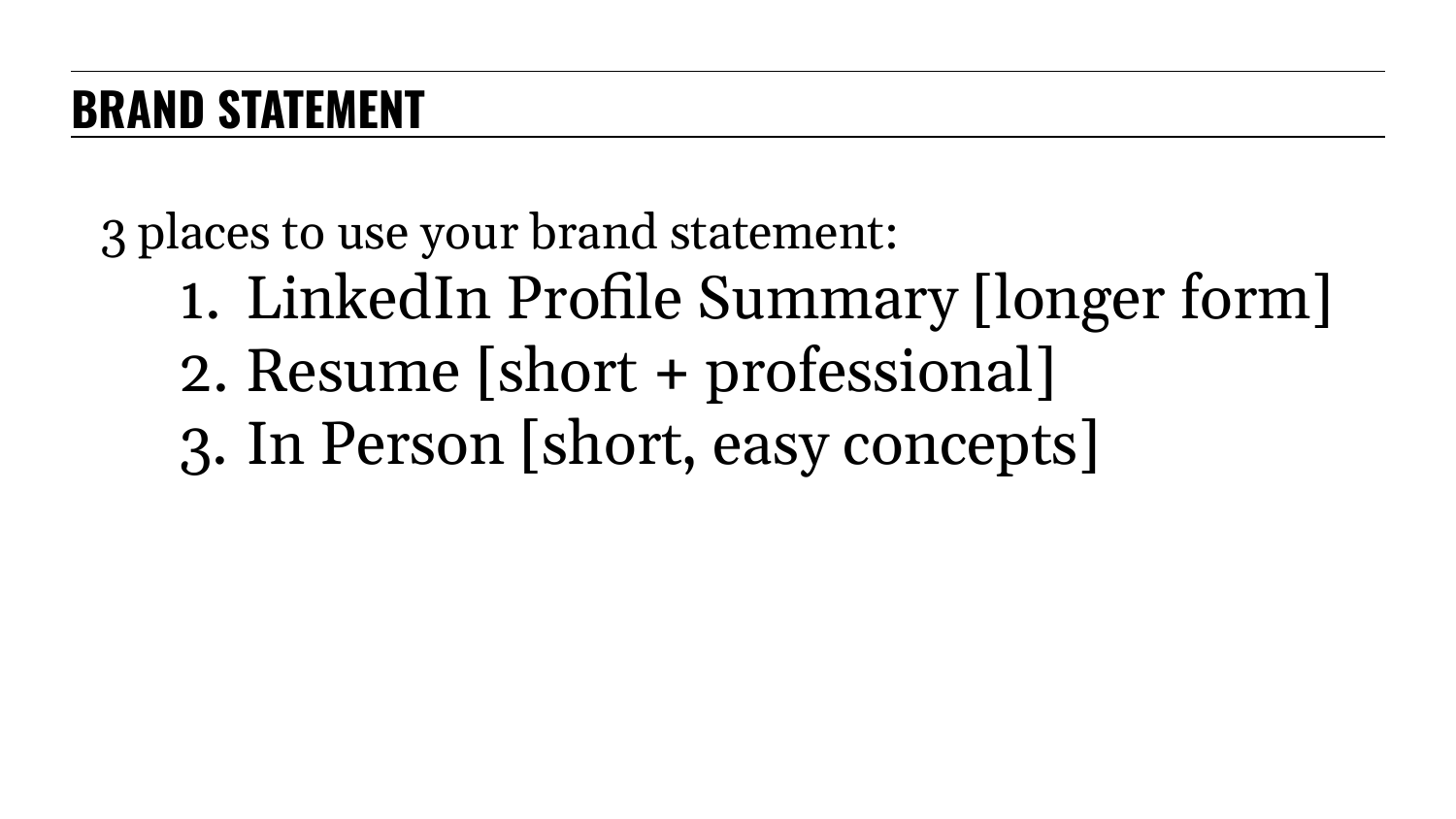

BRAND STATEMENT
3 places to use your brand statement:
LinkedIn Profile Summary [longer form]
Resume [short + professional]
In Person [short, easy concepts]